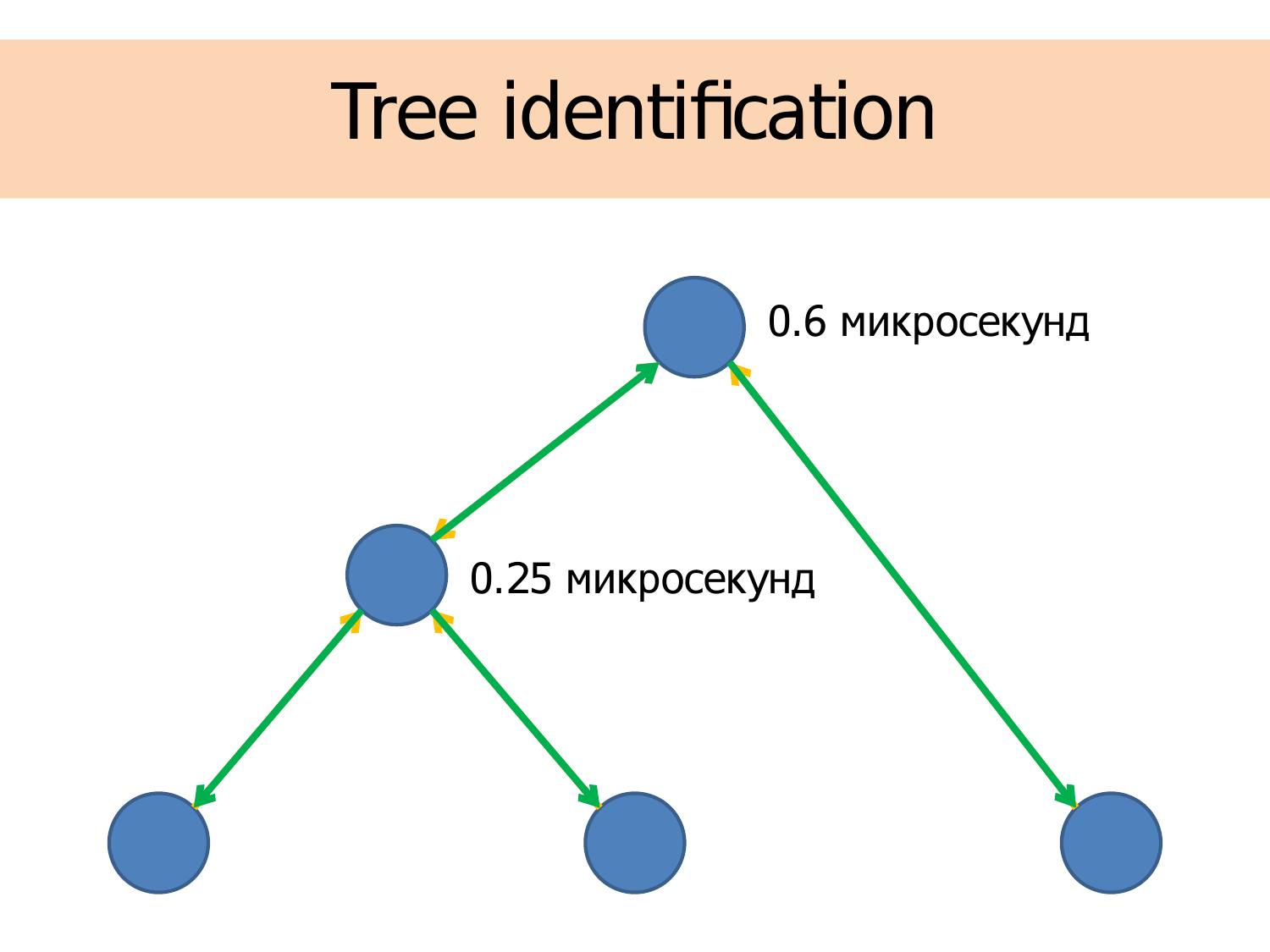

# Tree identification

0.6 микросекунд

0.25 микросекунд